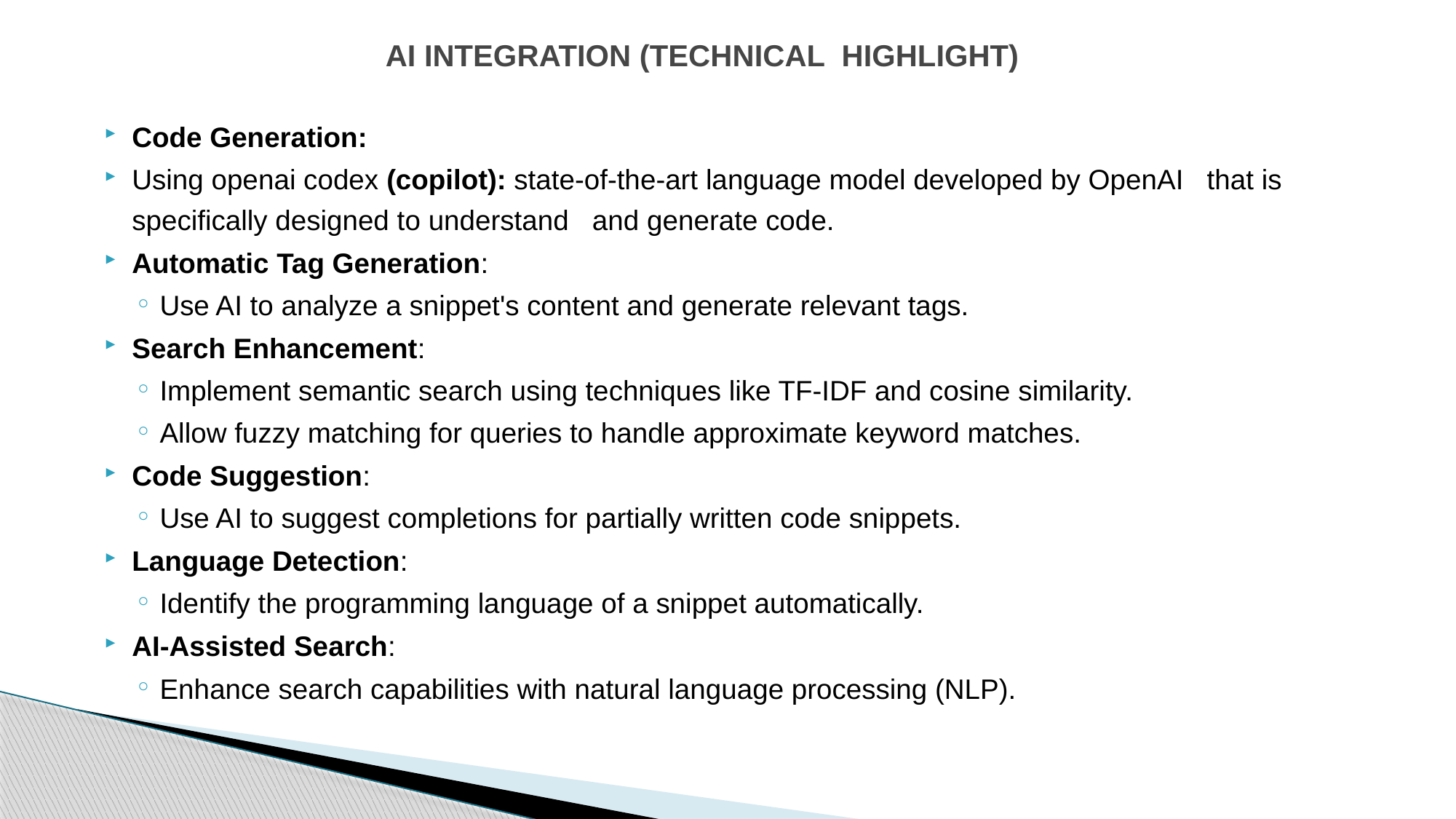

# AI INTEGRATION (TECHNICAL  HIGHLIGHT)

Code Generation:
Using openai codex (copilot): state-of-the-art language model developed by OpenAI   that is specifically designed to understand   and generate code.
Automatic Tag Generation:
Use AI to analyze a snippet's content and generate relevant tags.
Search Enhancement:
Implement semantic search using techniques like TF-IDF and cosine similarity.
Allow fuzzy matching for queries to handle approximate keyword matches.
Code Suggestion:
Use AI to suggest completions for partially written code snippets.
Language Detection:
Identify the programming language of a snippet automatically.
AI-Assisted Search:
Enhance search capabilities with natural language processing (NLP).